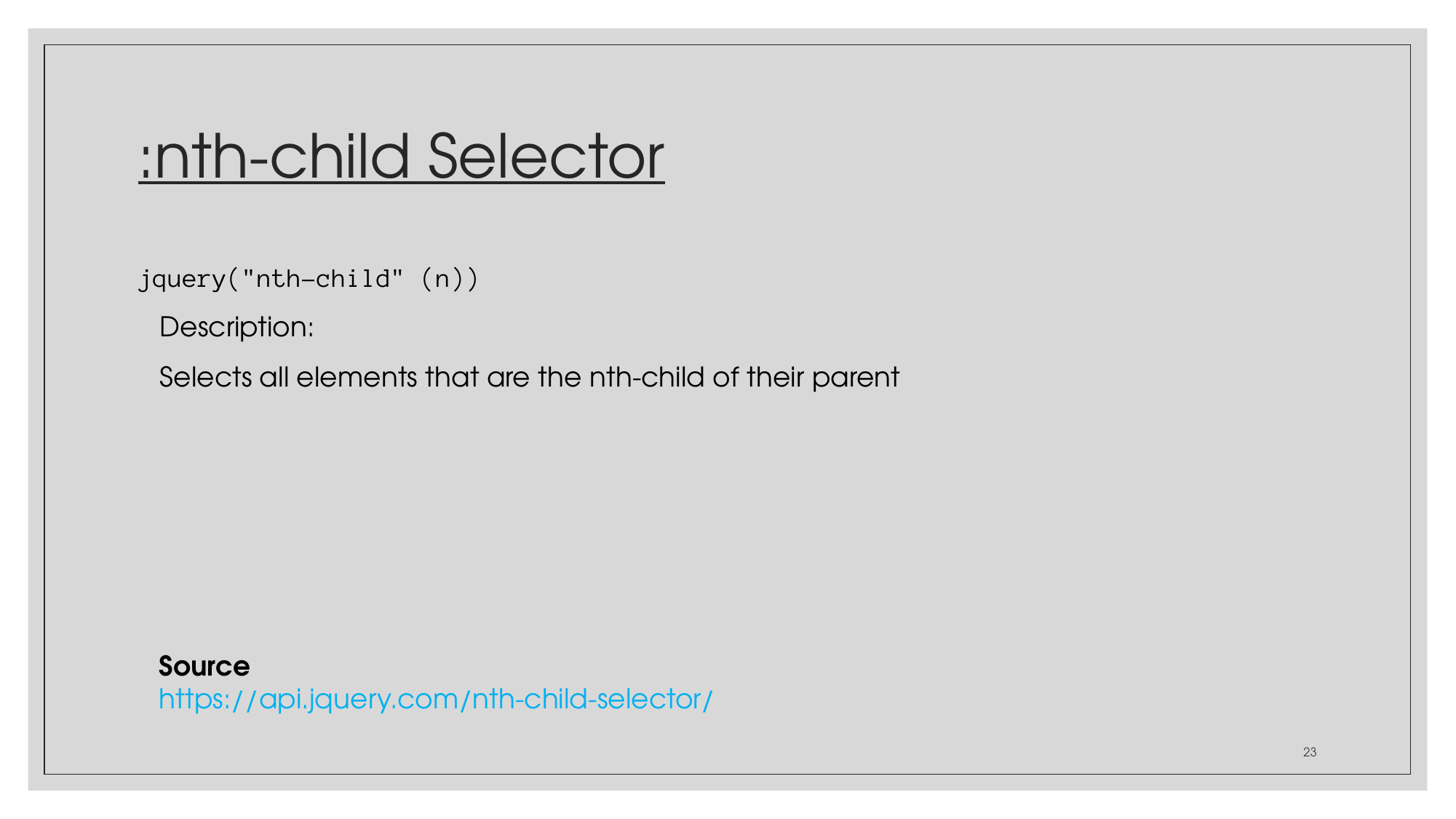

# :nth-child Selector
jquery("nth-child" (n))
Description:
Selects all elements that are the nth-child of their parent
Source
https://api.jquery.com/nth-child-selector/
23